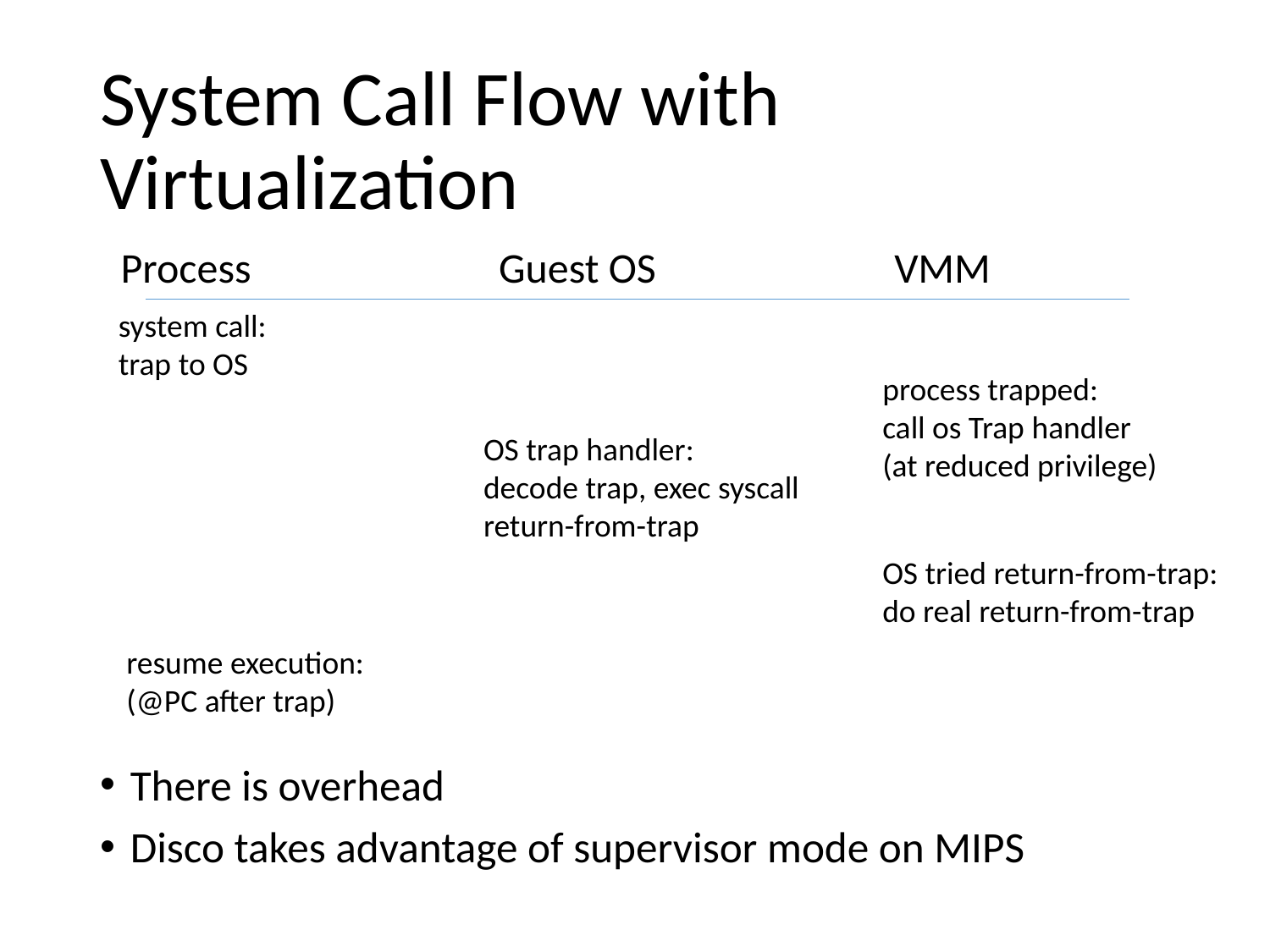

# System Call Flow with Virtualization
Process                          Guest OS                         VMM

There is overhead
Disco takes advantage of supervisor mode on MIPS
system call:
trap to OS
process trapped:
call os Trap handler
(at reduced privilege)
OS trap handler:
decode trap, exec syscall
return-from-trap
OS tried return-from-trap:
do real return-from-trap
resume execution:
(@PC after trap)